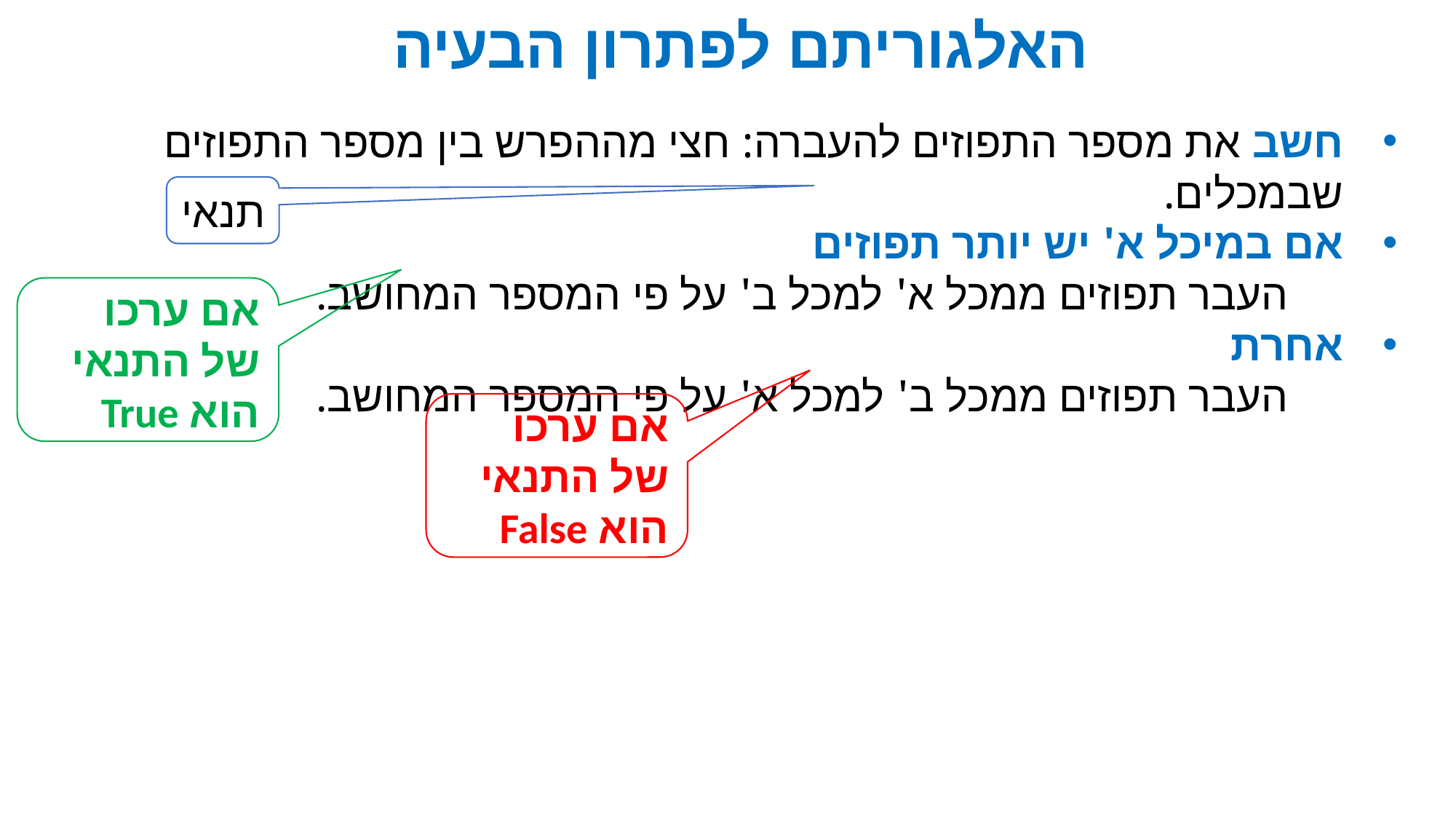

# האלגוריתם לפתרון הבעיה
חשב את מספר התפוזים להעברה: חצי מההפרש בין מספר התפוזים שבמכלים.
אם במיכל א' יש יותר תפוזים
העבר תפוזים ממכל א' למכל ב' על פי המספר המחושב.
אחרת
העבר תפוזים ממכל ב' למכל א' על פי המספר המחושב.
תנאי
אם ערכו של התנאי  הוא True
אם ערכו של התנאי  הוא False